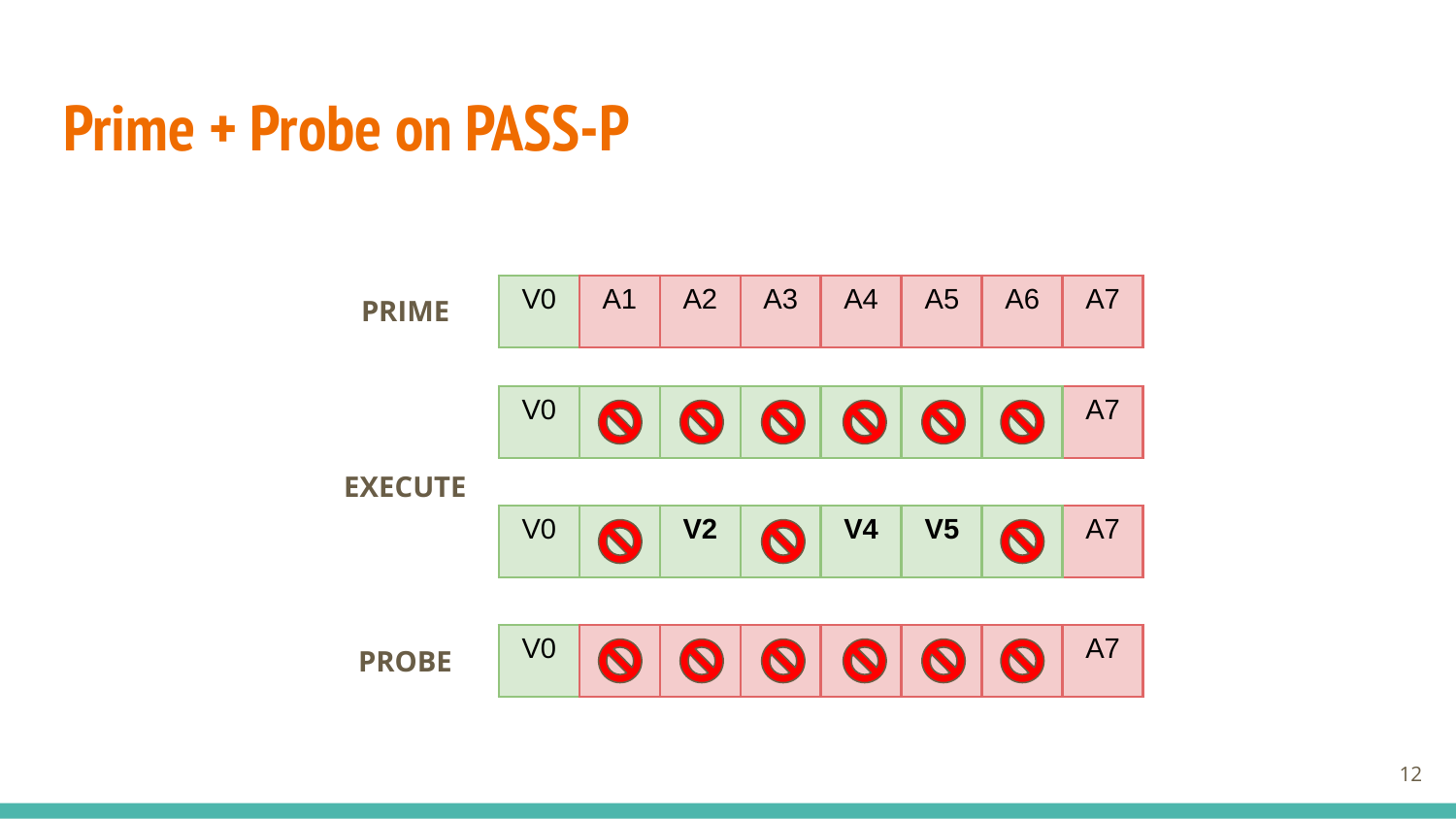

Prime + Probe on PASS-P
| V0 | A1 | A2 | A3 | A4 | A5 | A6 | A7 |
| --- | --- | --- | --- | --- | --- | --- | --- |
PRIME
| V0 |  |  |  |  |  |  | A7 |
| --- | --- | --- | --- | --- | --- | --- | --- |

EXECUTE
| V0 |  | V2 |  | V4 | V5 |  | A7 |
| --- | --- | --- | --- | --- | --- | --- | --- |

| V0 |  |  |  |  |  |  | A7 |
| --- | --- | --- | --- | --- | --- | --- | --- |
PROBE

12